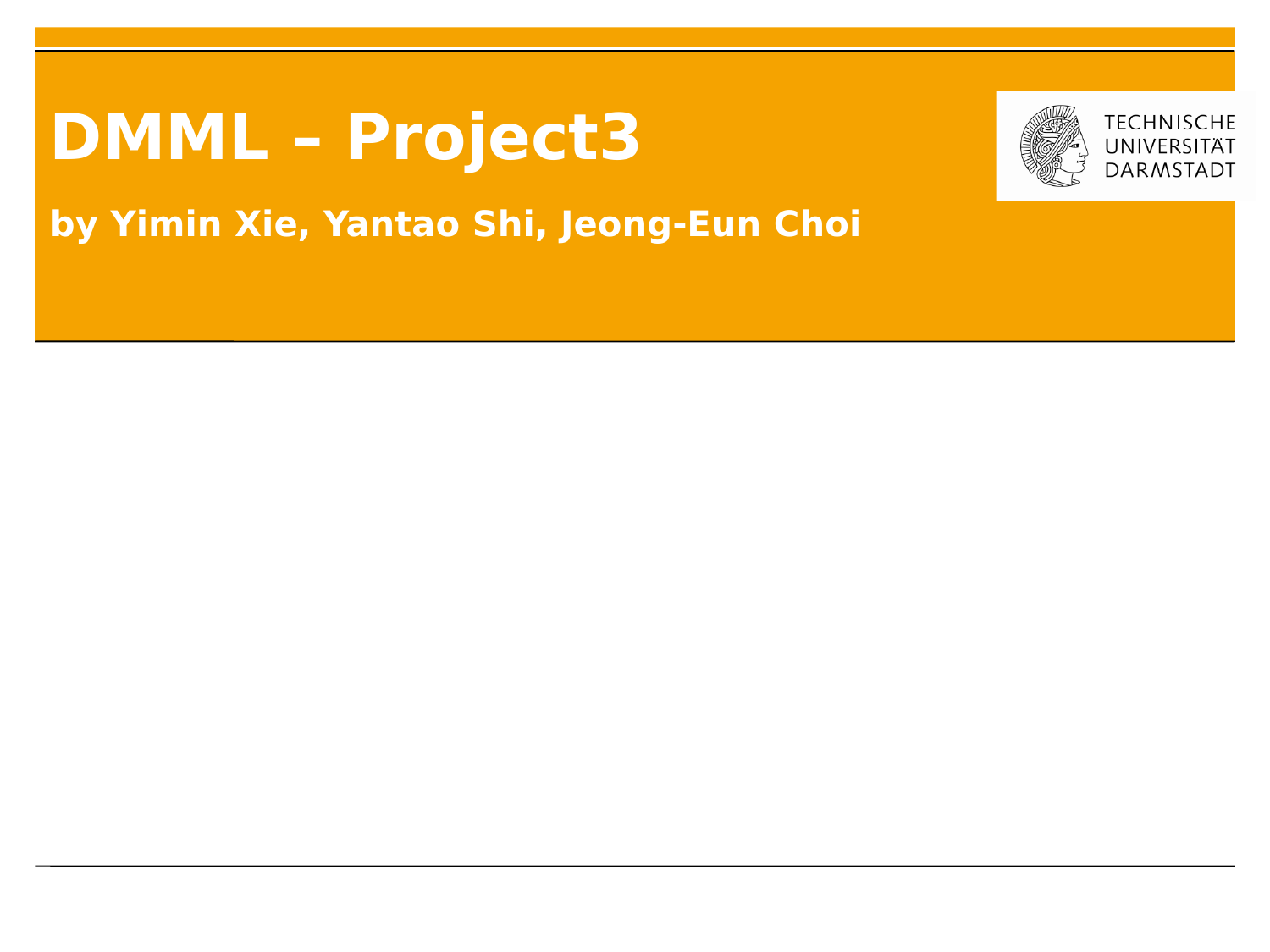

# DMML – Project3
by Yimin Xie, Yantao Shi, Jeong-Eun Choi